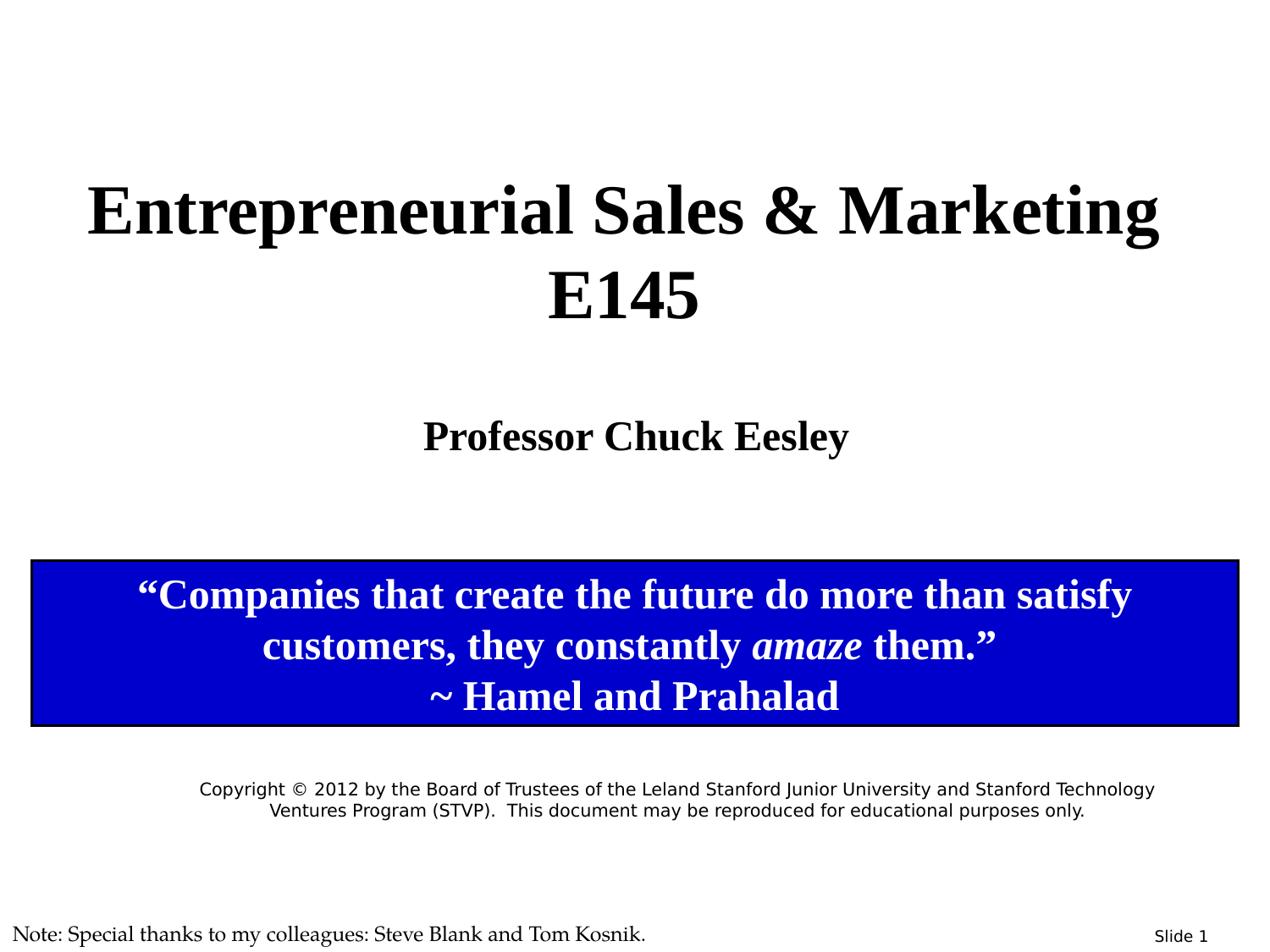

# Entrepreneurial Sales & Marketing E145
Professor Chuck Eesley
“Companies that create the future do more than satisfy customers, they constantly amaze them.”
~ Hamel and Prahalad
Copyright © 2012 by the Board of Trustees of the Leland Stanford Junior University and Stanford Technology Ventures Program (STVP).  This document may be reproduced for educational purposes only.
Note: Special thanks to my colleagues: Steve Blank and Tom Kosnik.